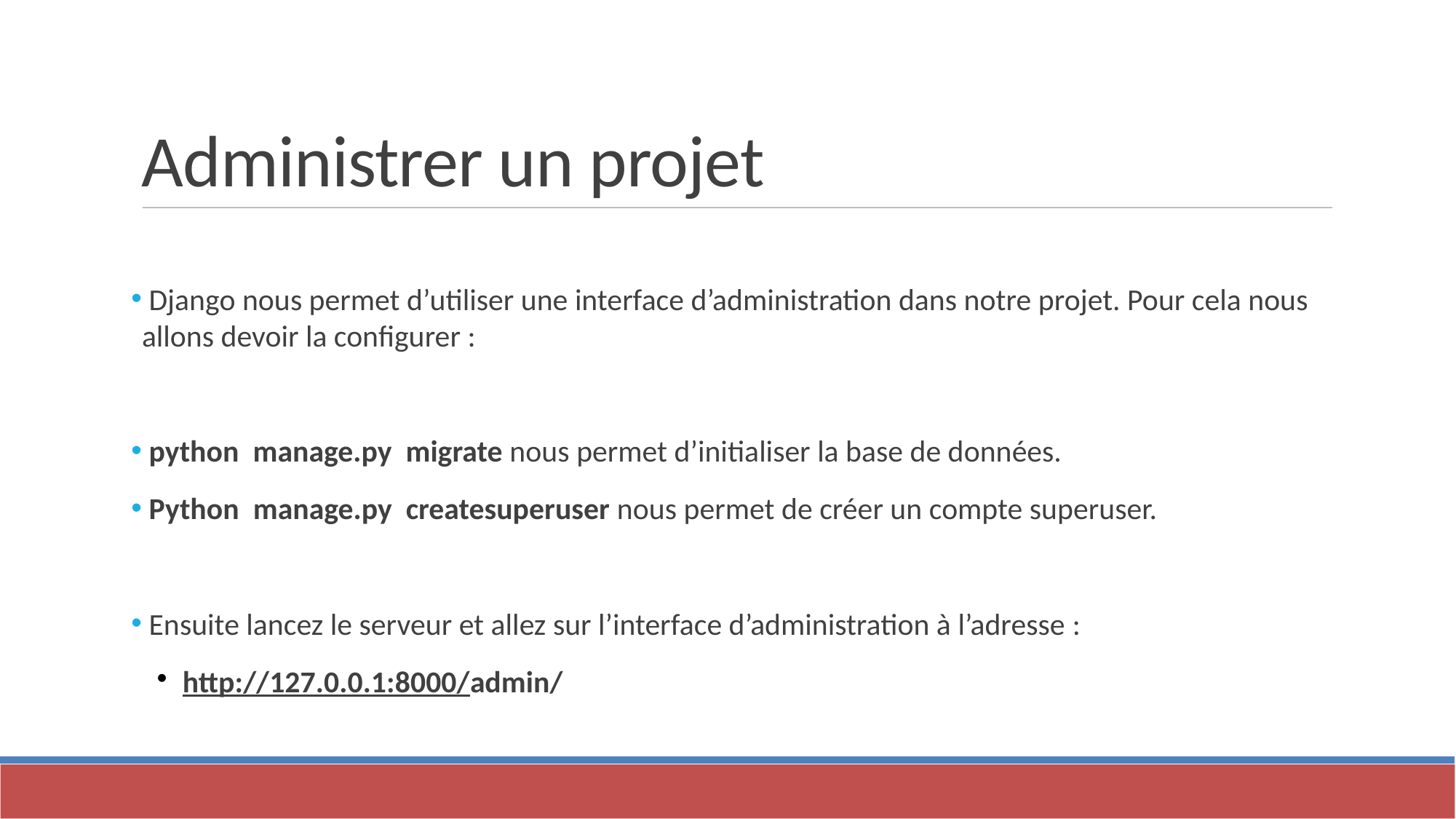

Administrer un projet

 Django nous permet d’utiliser une interface d’administration dans notre projet. Pour cela nous allons devoir la configurer :

 python  manage.py  migrate nous permet d’initialiser la base de données.
 Python  manage.py  createsuperuser nous permet de créer un compte superuser.

 Ensuite lancez le serveur et allez sur l’interface d’administration à l’adresse :
http://127.0.0.1:8000/admin/